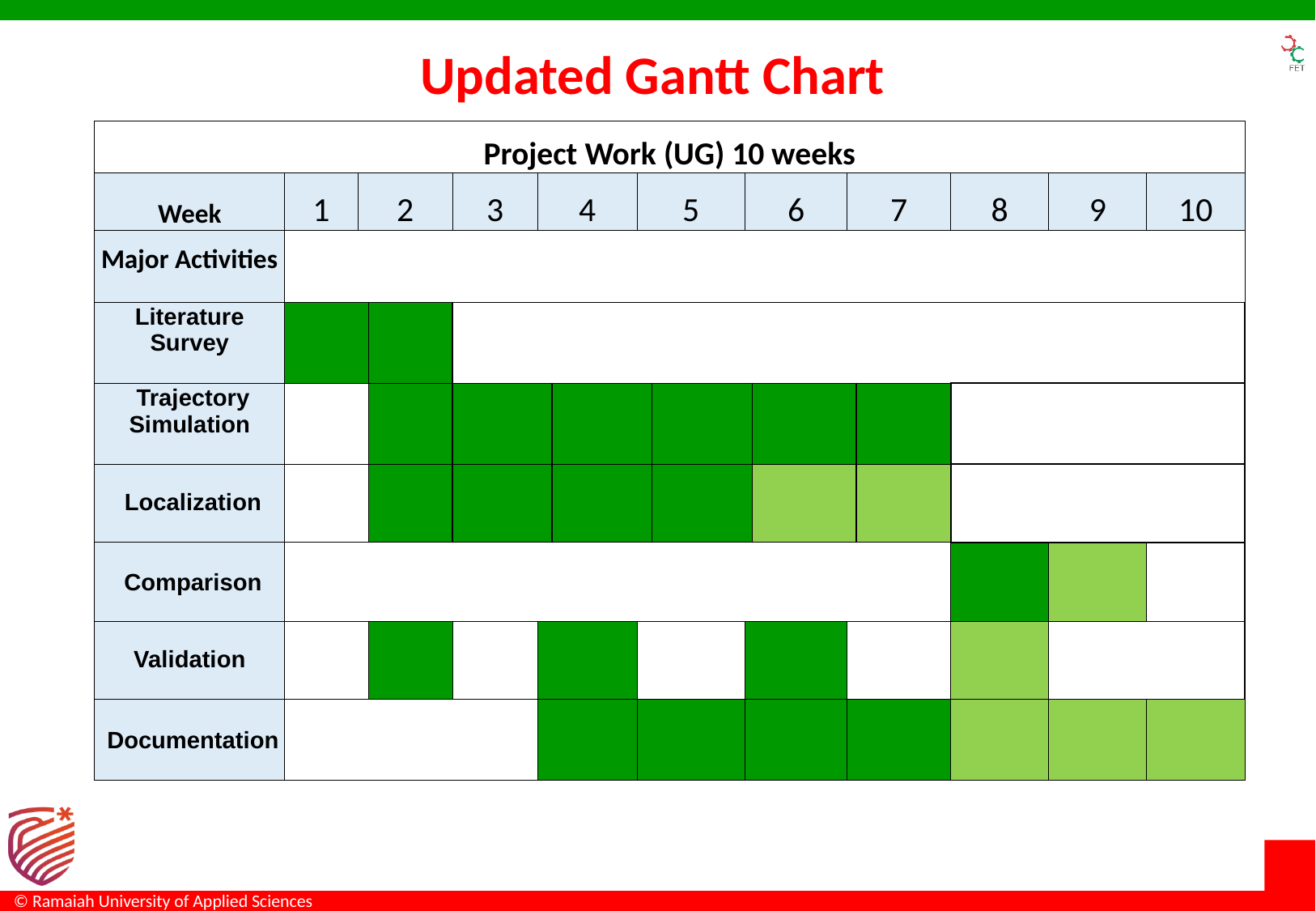

# Updated Gantt Chart
| Project Work (UG) 10 weeks |  |  |  |  |  |  |  |  |  |  |  |  |  |  |  |
| --- | --- | --- | --- | --- | --- | --- | --- | --- | --- | --- | --- | --- | --- | --- | --- |
| Week | 1 | 2 |  | 3 | 4 |  | 5 |  | 6 |  | 7 |  | 8 | 9 | 10 |
| Major Activities |  |  |  |  |  |  |  |  |  |  |  |  |  |  |  |
| Literature Survey |  |  |  |  |  |  |  |  |  |  |  |  |  |  |  |
| Trajectory Simulation |  |  |  |  |  |  |  |  |  |  |  |  |  |  |  |
| Localization |  |  |  |  |  |  |  |  |  |  |  |  |  |  |  |
| Comparison |  |  |  |  |  |  |  |  |  |  |  |  |  |  |  |
| Validation |  |  |  |  |  |  |  |  |  |  |  |  |  |  |  |
| Documentation |  |  |  |  |  |  |  |  |  |  |  |  |  |  |  |